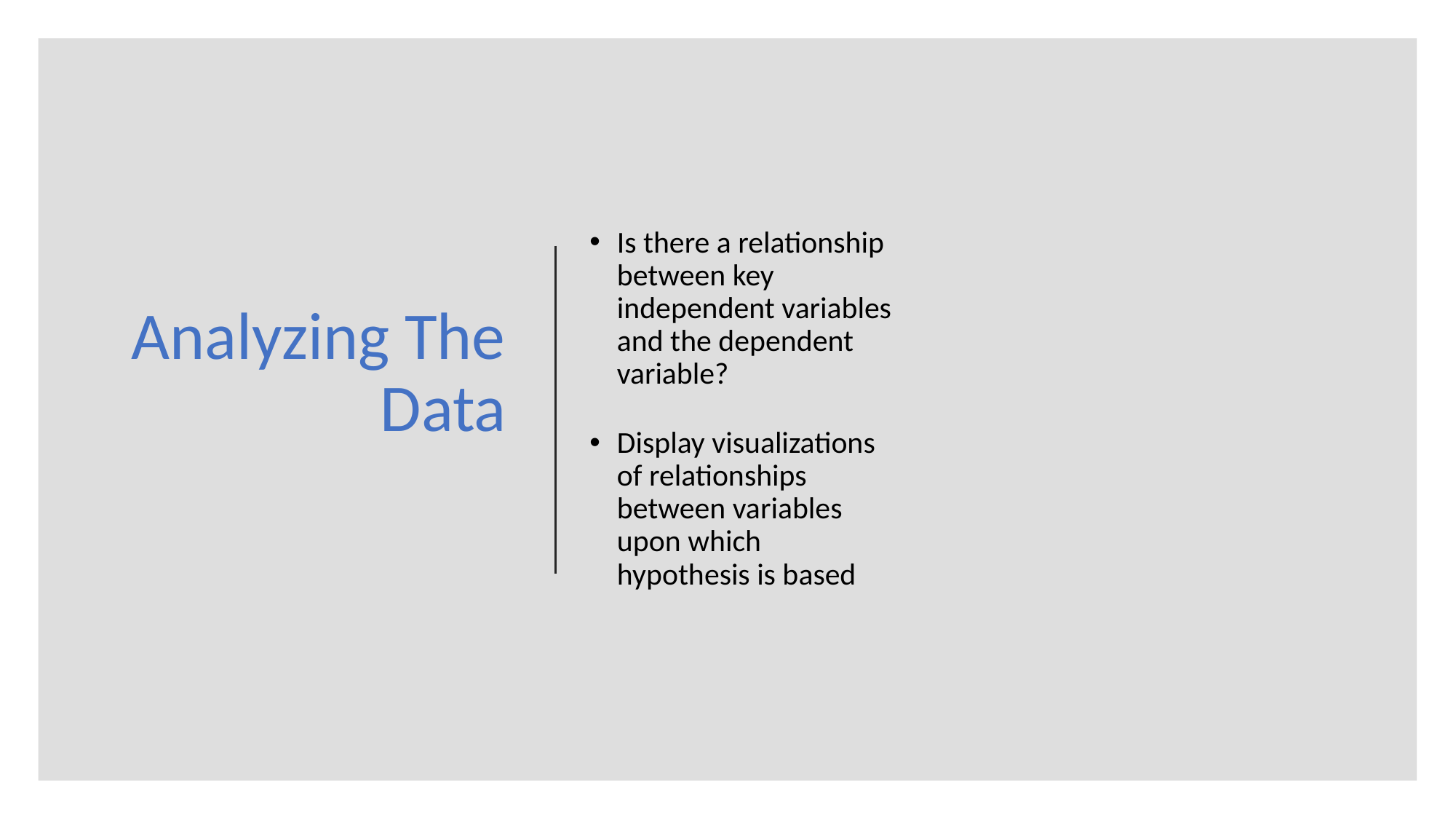

Is there a relationship between key independent variables and the dependent variable?

# Analyzing The Data
Display visualizations of relationships between variables upon which hypothesis is based